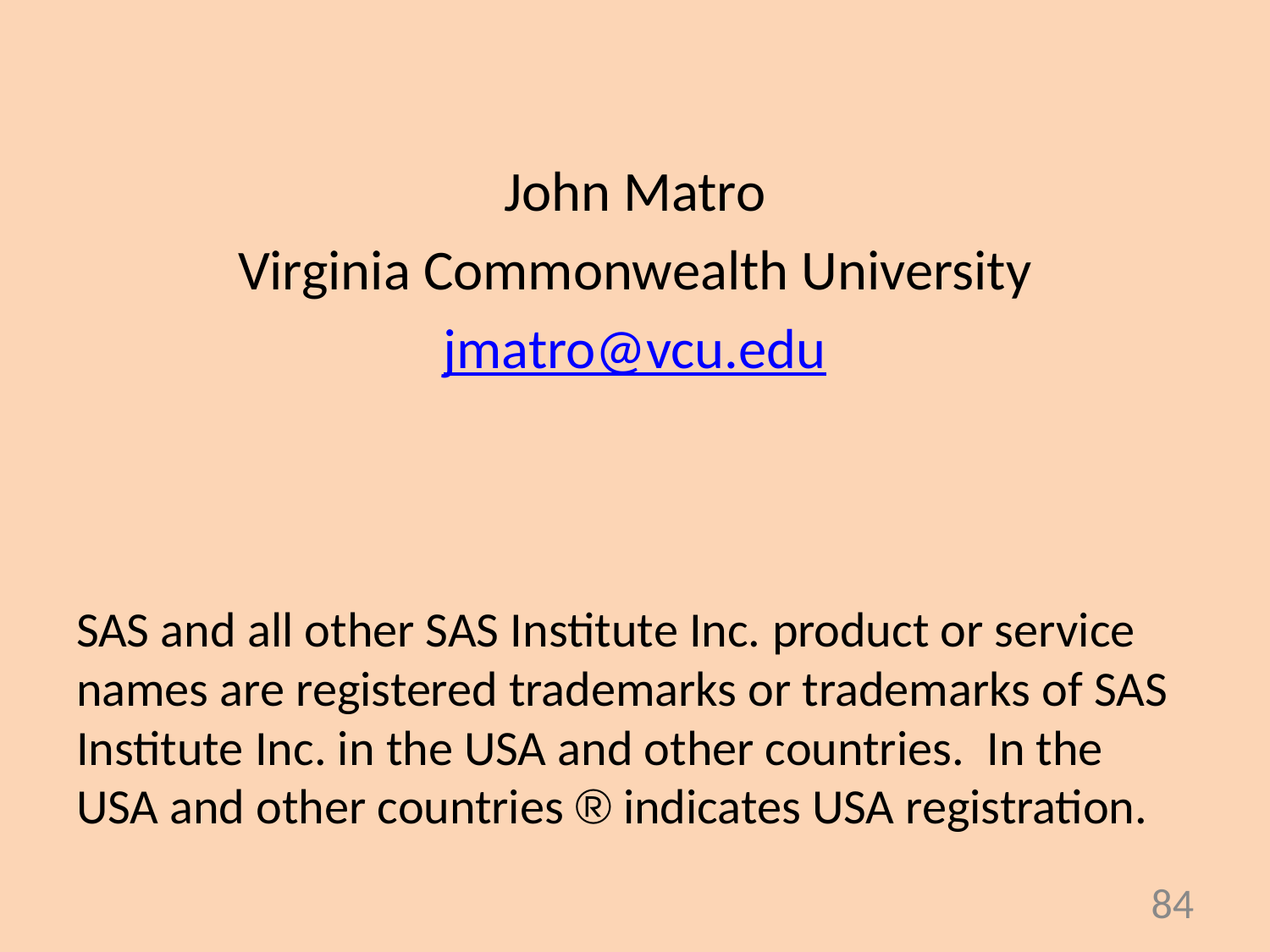

John Matro
Virginia Commonwealth University
jmatro@vcu.edu

SAS and all other SAS Institute Inc. product or service names are registered trademarks or trademarks of SAS Institute Inc. in the USA and other countries.  In the USA and other countries ® indicates USA registration.
84